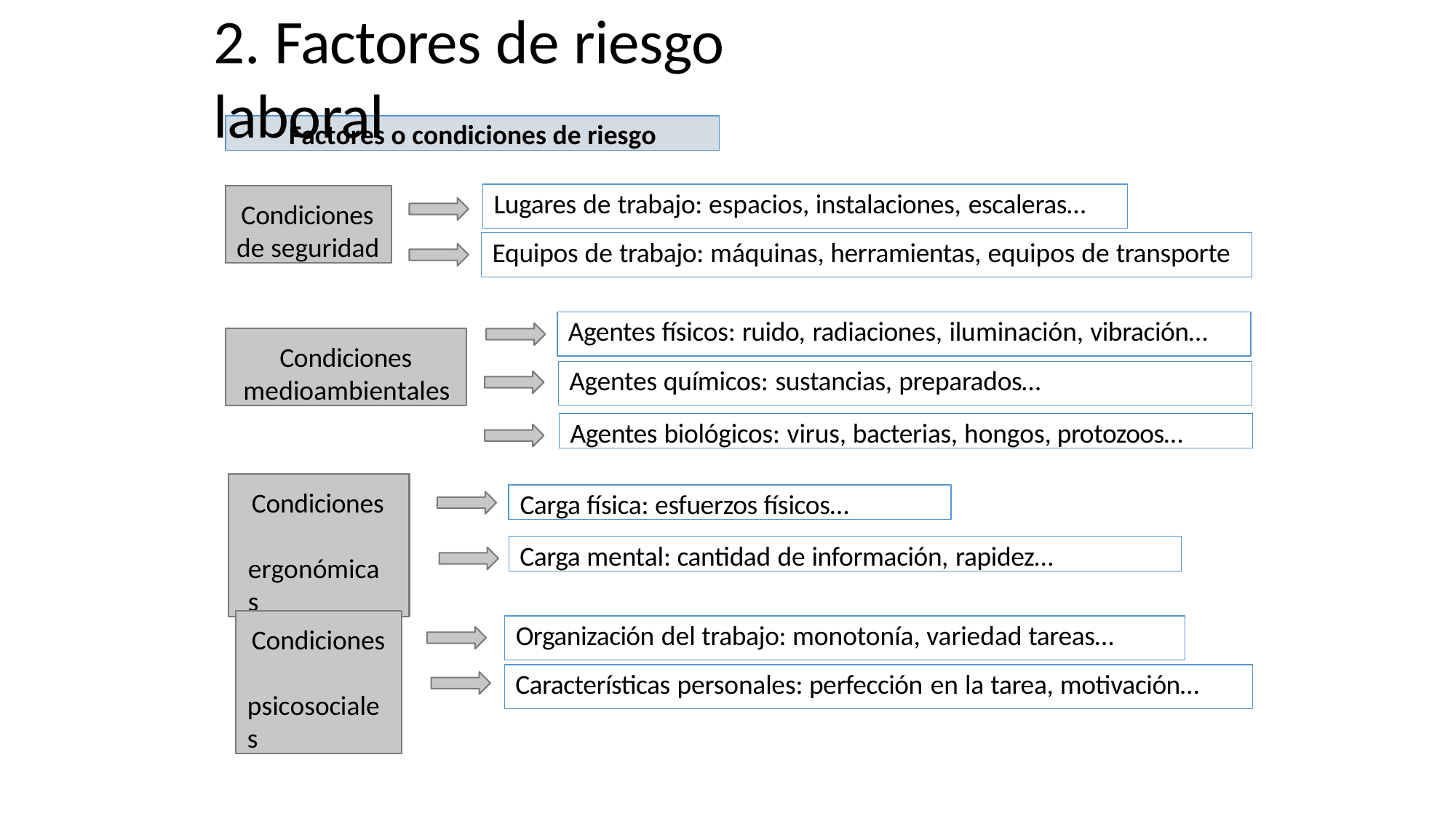

# 2. Factores de riesgo laboral
Factores o condiciones de riesgo

Lugares de trabajo: espacios, instalaciones, escaleras…
Condiciones  de seguridad

Equipos de trabajo: máquinas, herramientas, equipos de transporte

Agentes físicos: ruido, radiaciones, iluminación, vibración…

Condiciones  medioambientales

Agentes químicos: sustancias, preparados…

Agentes biológicos: virus, bacterias, hongos, protozoos…

Condiciones  ergonómicas
Carga física: esfuerzos físicos…

Carga mental: cantidad de información, rapidez…

Condiciones  psicosociales

Organización del trabajo: monotonía, variedad tareas…

Características personales: perfección en la tarea, motivación…